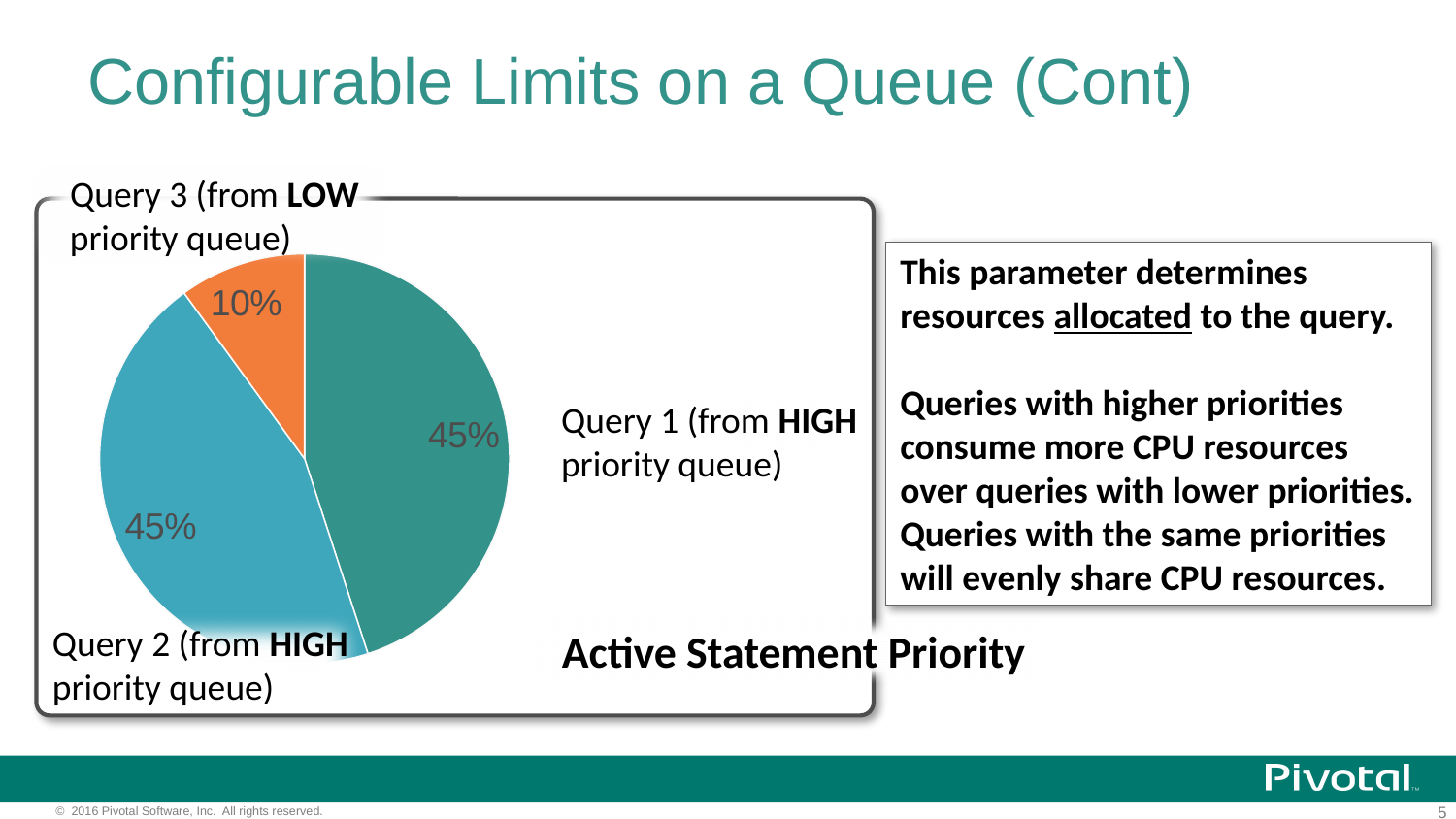

# Configurable Limits on a Queue (Cont)
   Query 3 (from LOW
   priority queue)

### Chart

| Category | Queries |
|---|---|
| Query 1 | 45.0 |
| Query 2 | 45.0 |
| Query 3 | 10.0 |
This parameter determines resources allocated to the query.

Queries with higher priorities consume more CPU resources over queries with lower priorities. Queries with the same priorities will evenly share CPU resources.
Query 1 (from HIGH
priority queue)
Query 2 (from HIGH
priority queue)
 Active Statement Priority